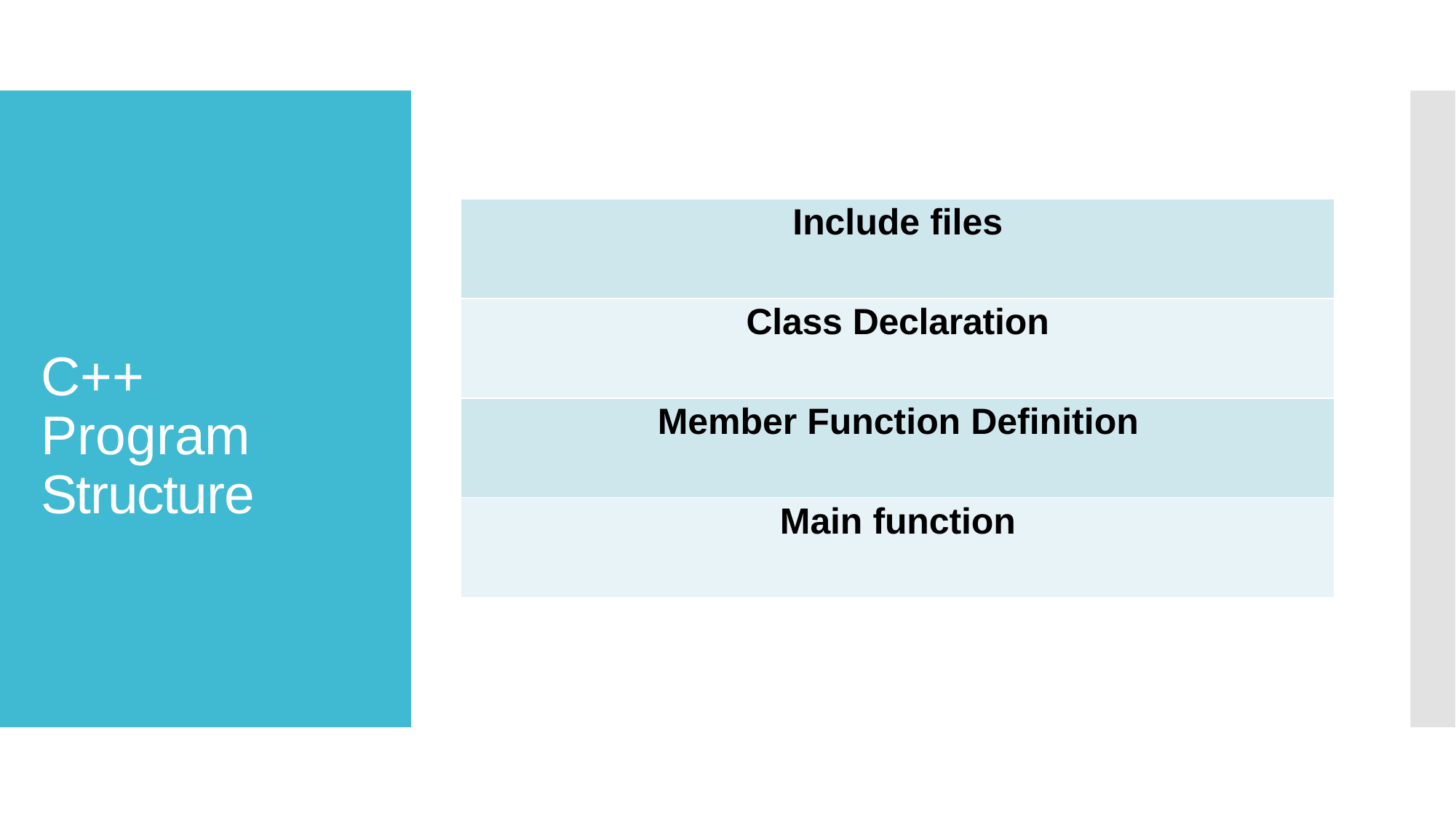

| Include files |
| --- |
| Class Declaration |
| Member Function Definition |
| Main function |
# C++ Program  Structure